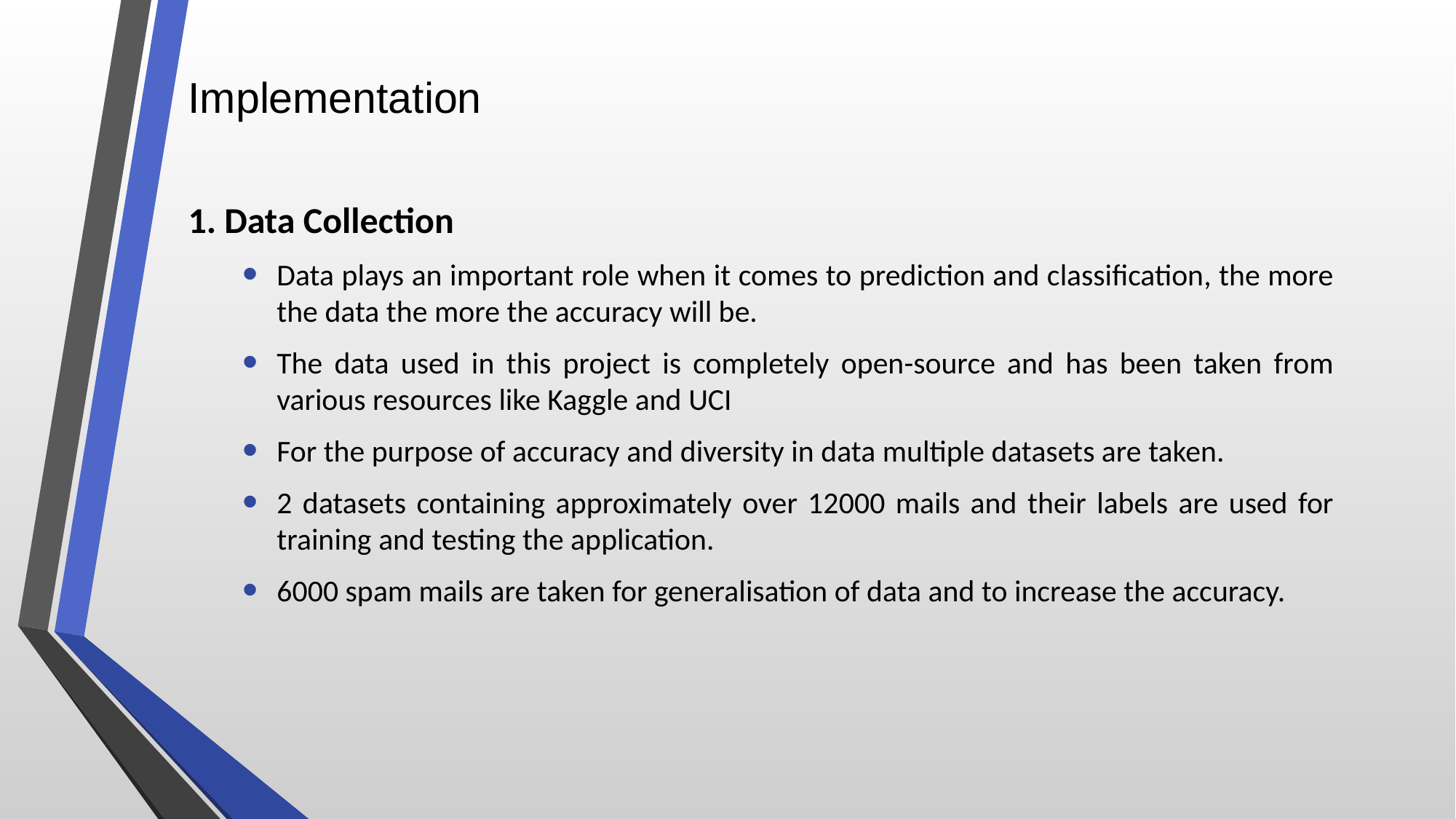

# Implementation
1. Data Collection
Data plays an important role when it comes to prediction and classification, the more the data the more the accuracy will be.
The data used in this project is completely open-source and has been taken from various resources like Kaggle and UCI
For the purpose of accuracy and diversity in data multiple datasets are taken.
2 datasets containing approximately over 12000 mails and their labels are used for training and testing the application.
6000 spam mails are taken for generalisation of data and to increase the accuracy.